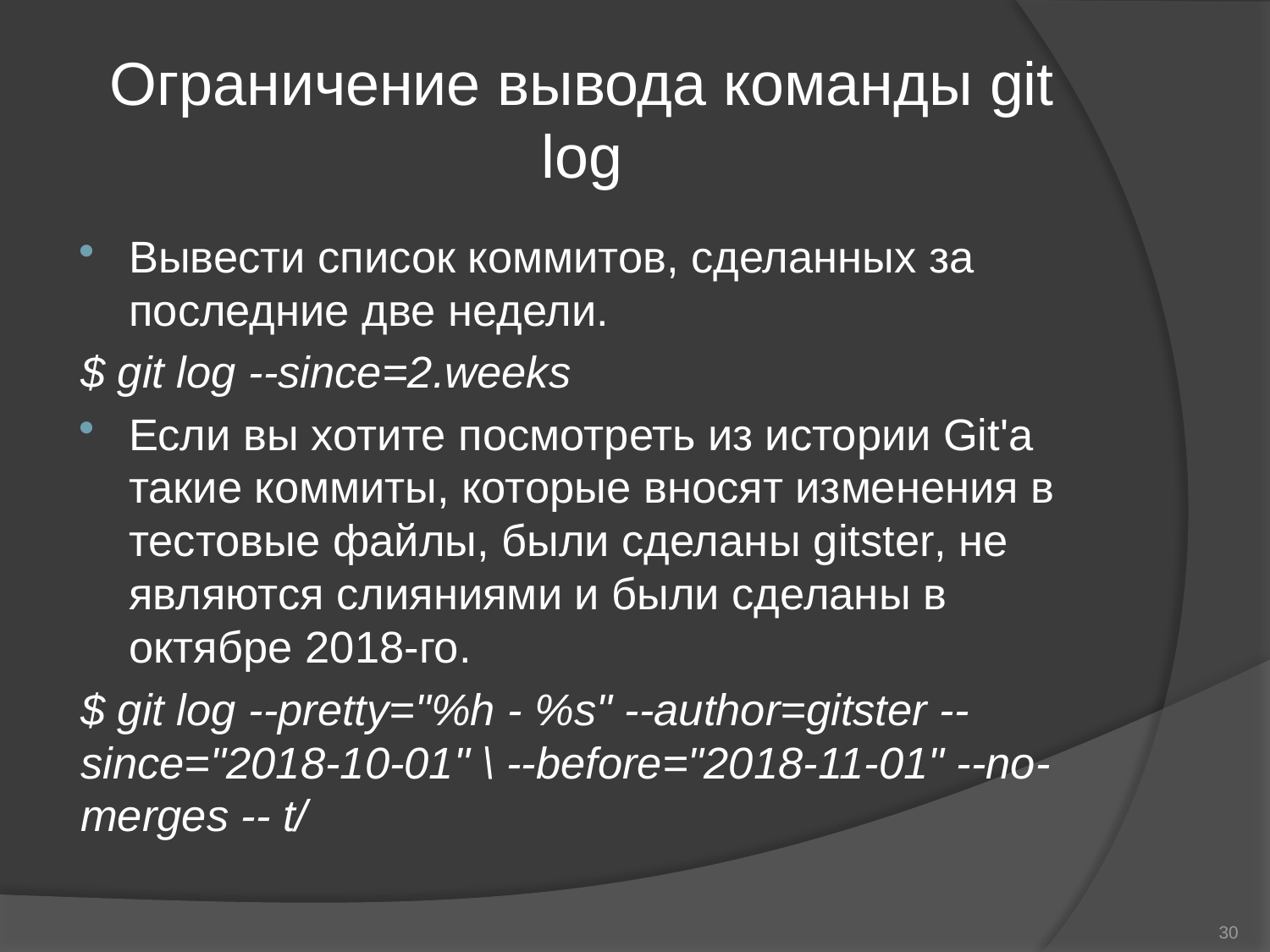

# Ограничение вывода команды git log
Вывести список коммитов, сделанных за последние две недели.
$ git log --since=2.weeks
Если вы хотите посмотреть из истории Git'а такие коммиты, которые вносят изменения в тестовые файлы, были сделаны gitster, не являются слияниями и были сделаны в октябре 2018-го.
$ git log --pretty="%h - %s" --author=gitster --since="2018-10-01" \ --before="2018-11-01" --no-merges -- t/

30